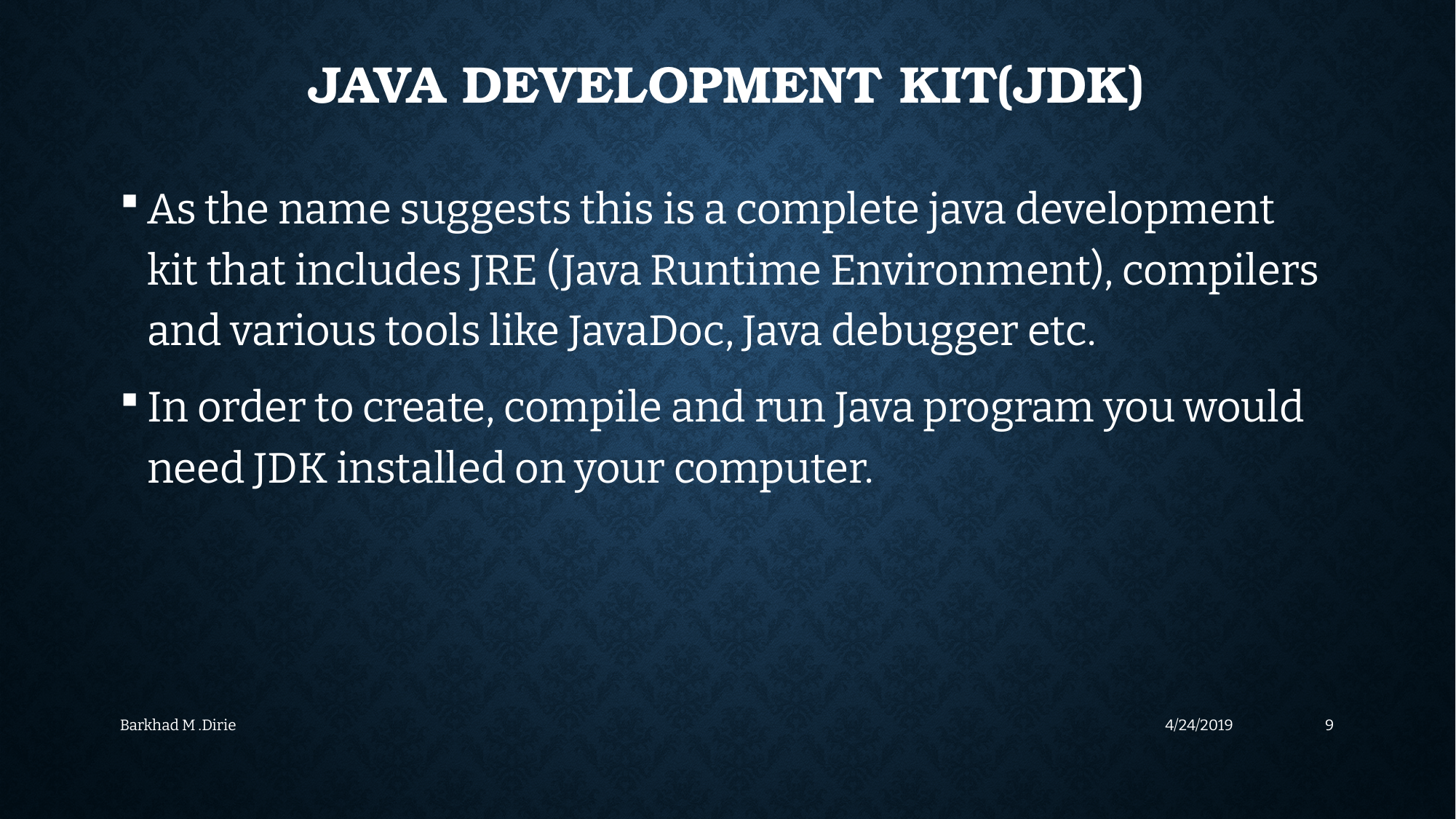

# Java Development Kit(JDK)
As the name suggests this is a complete java development kit that includes JRE (Java Runtime Environment), compilers and various tools like JavaDoc, Java debugger etc.
In order to create, compile and run Java program you would need JDK installed on your computer.
Barkhad M .Dirie
4/24/2019
9